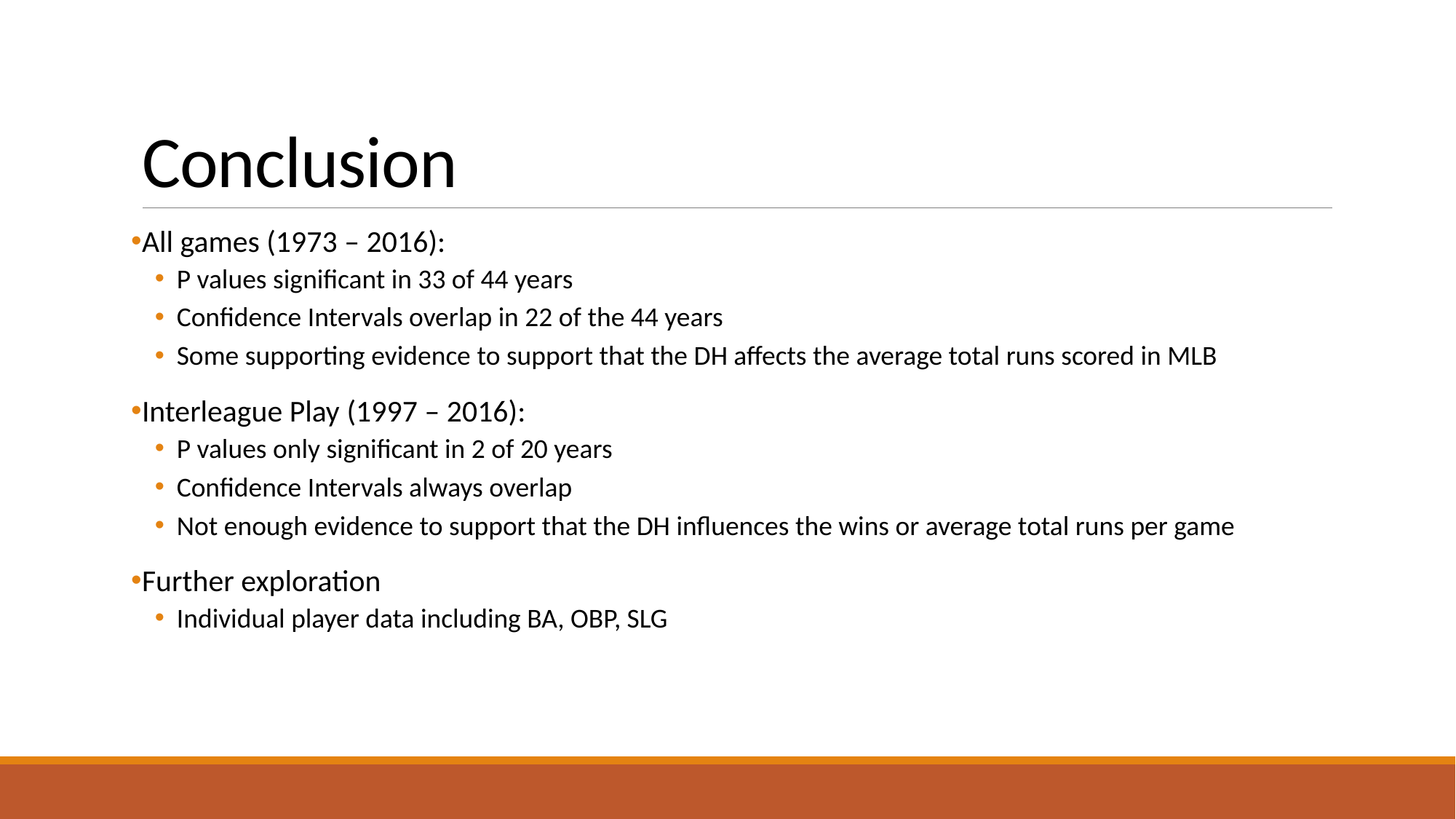

# Conclusion
All games (1973 – 2016):
P values significant in 33 of 44 years
Confidence Intervals overlap in 22 of the 44 years
Some supporting evidence to support that the DH affects the average total runs scored in MLB
Interleague Play (1997 – 2016):
P values only significant in 2 of 20 years
Confidence Intervals always overlap
Not enough evidence to support that the DH influences the wins or average total runs per game
Further exploration
Individual player data including BA, OBP, SLG